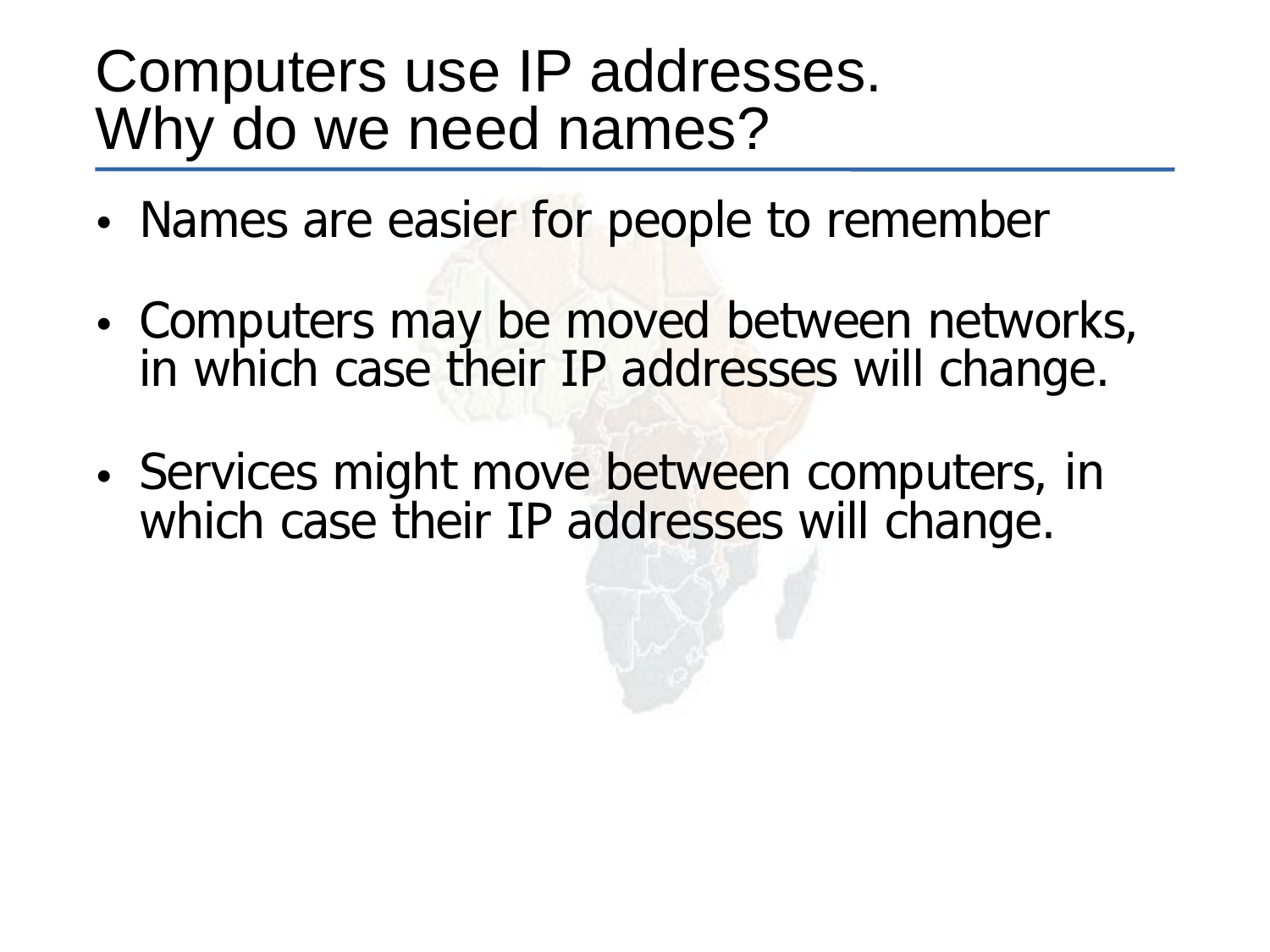

Computers use IP addresses.
Why do we need names?
Names are easier for people to remember

Computers may be moved between networks, in which case their IP addresses will change.

Services might move between computers, in which case their IP addresses will change.